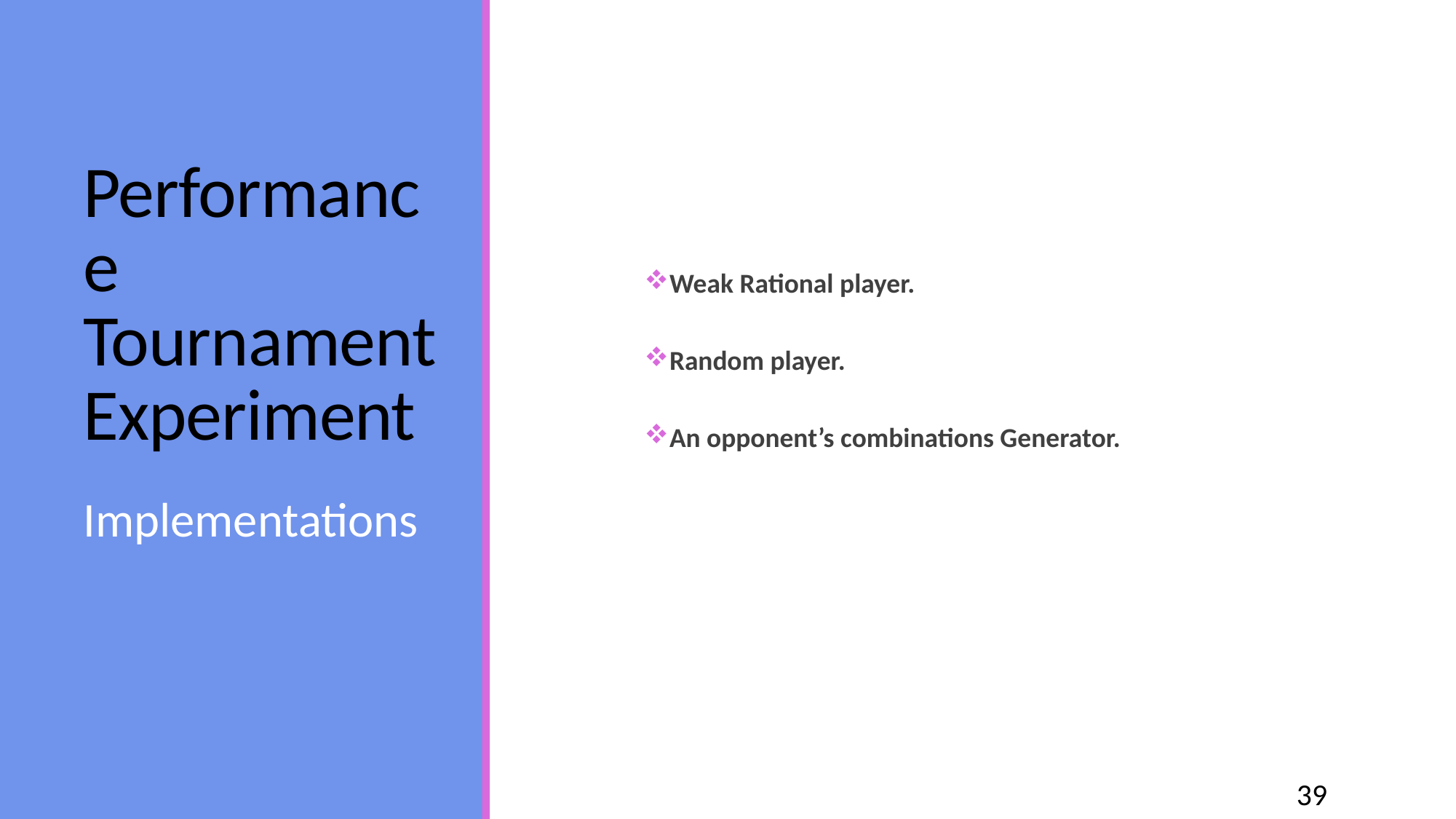

Weak Rational player.

Random player.

An opponent’s combinations Generator.

# Performance Tournament Experiment

Implementations

39